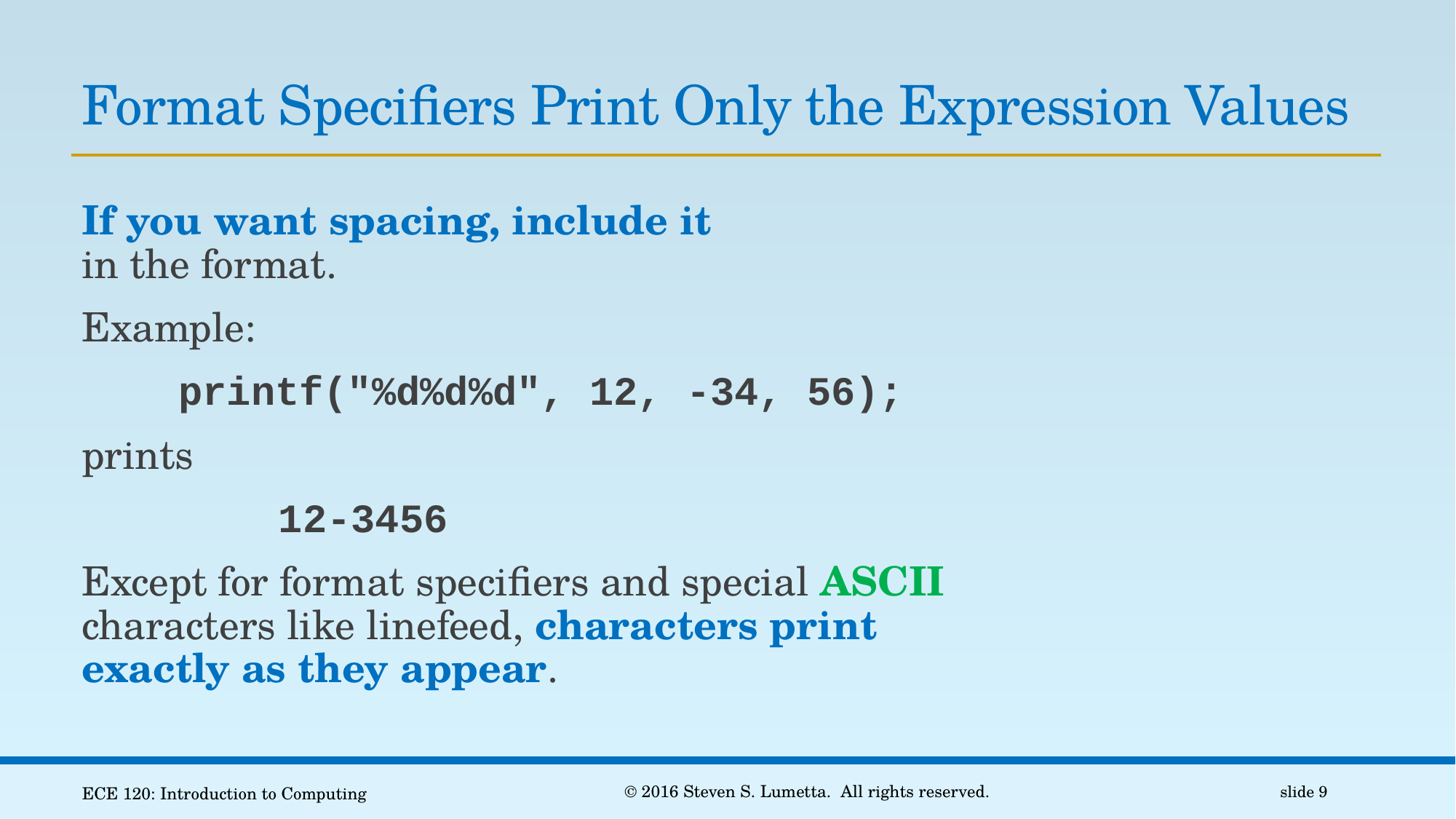

# Format Specifiers Print Only the Expression Values
If you want spacing, include it
in the format.
Example:
printf("%d%d%d", 12, -34, 56);
prints
		12-3456
Except for format specifiers and special ASCII characters like linefeed, characters print exactly as they appear.
ECE 120: Introduction to Computing
© 2016 Steven S. Lumetta.  All rights reserved.
slide 9